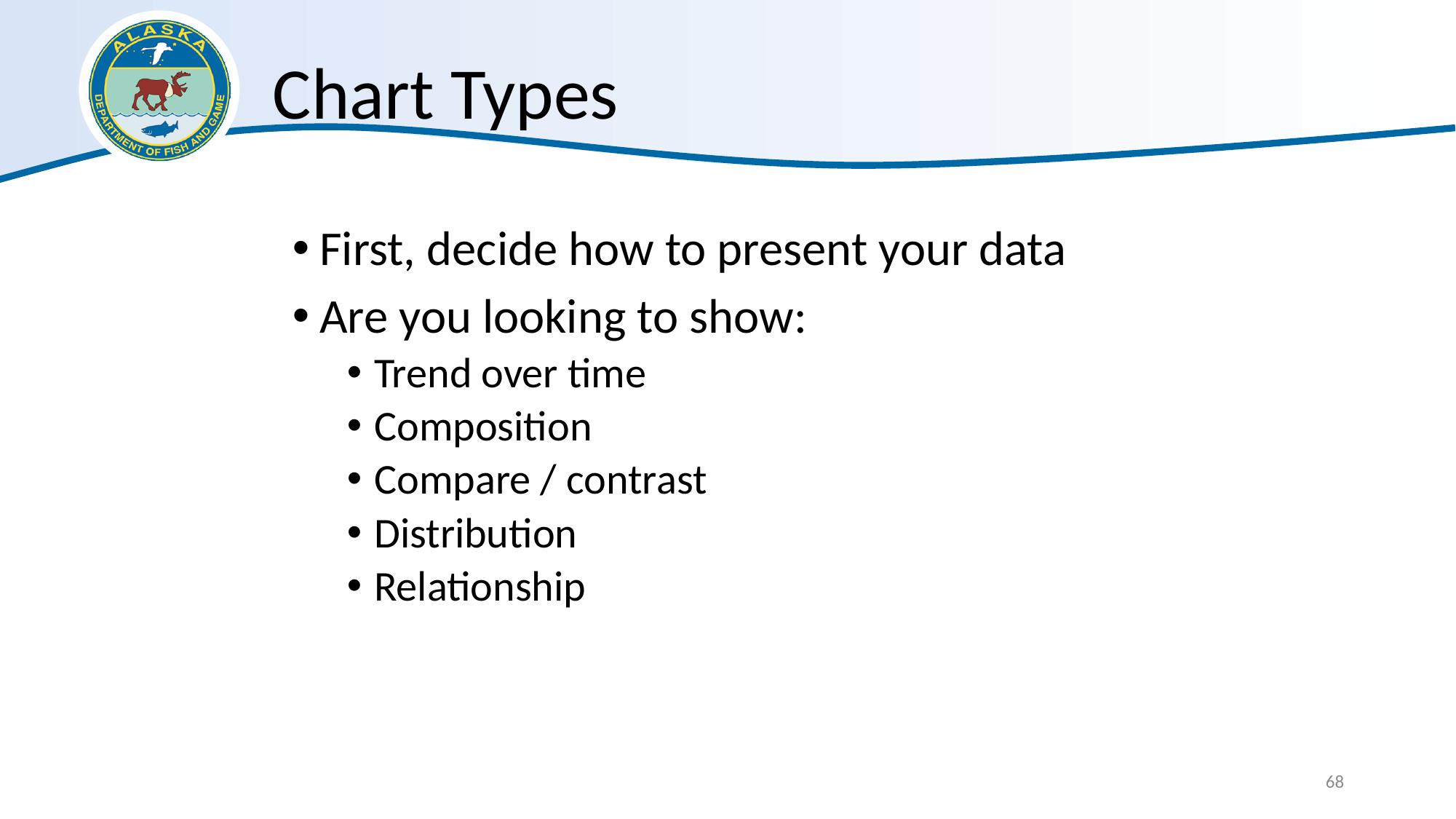

# Chart Types
First, decide how to present your data
Are you looking to show:
Trend over time
Composition
Compare / contrast
Distribution
Relationship
68